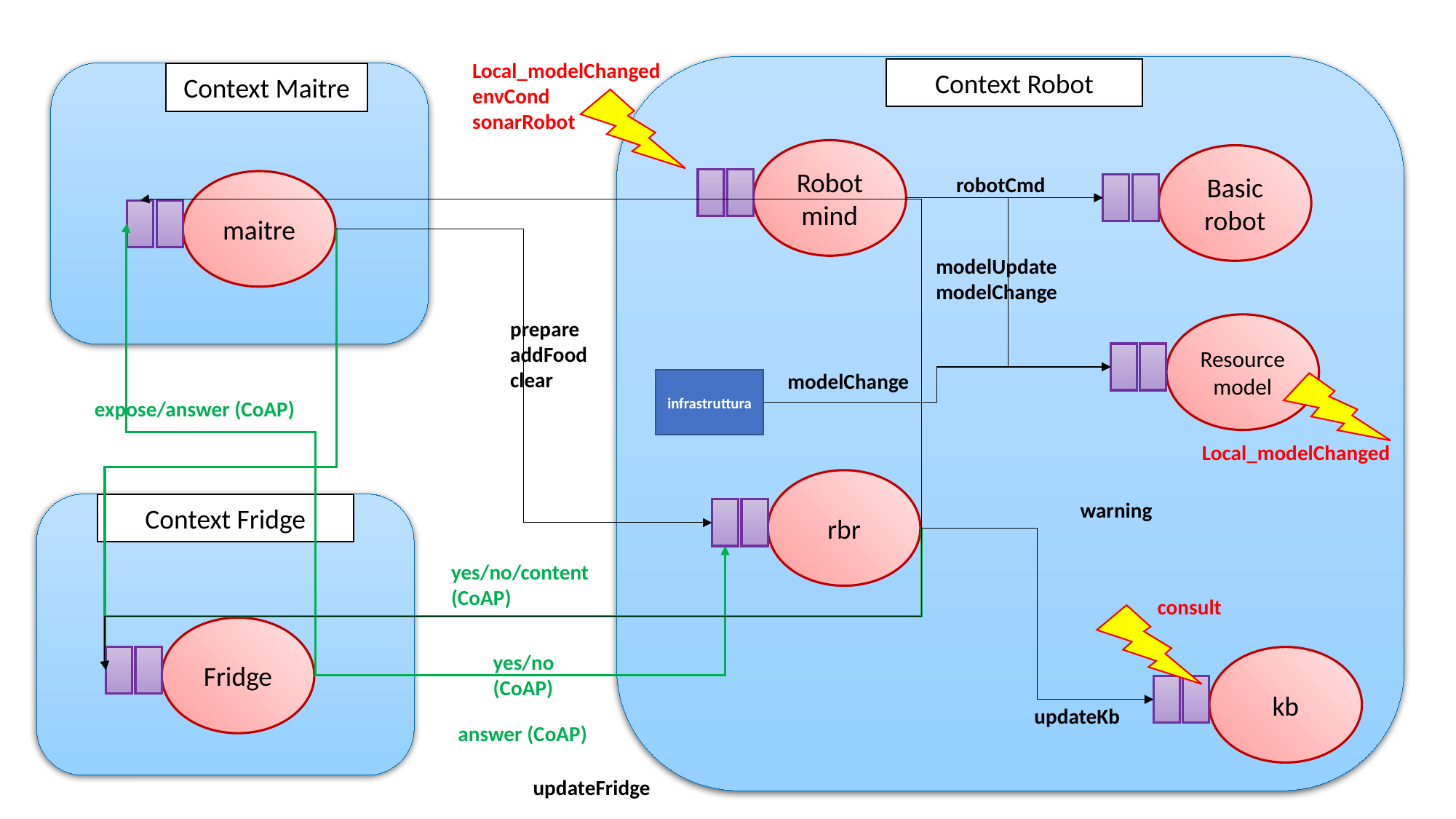

Local_modelChanged
envCond
sonarRobot

Context Robot

Context Maitre

Robot mind

Basic robot

robotCmd
maitre

modelUpdate
modelChange
prepare
addFood
clear
Resource model

modelChange

infrastruttura
expose/answer (CoAP)
Local_modelChanged
rbr

warning

Context Fridge
yes/no/content
(CoAP)
consult

Fridge

yes/no
(CoAP)
kb

updateKb
answer (CoAP)
updateFridge